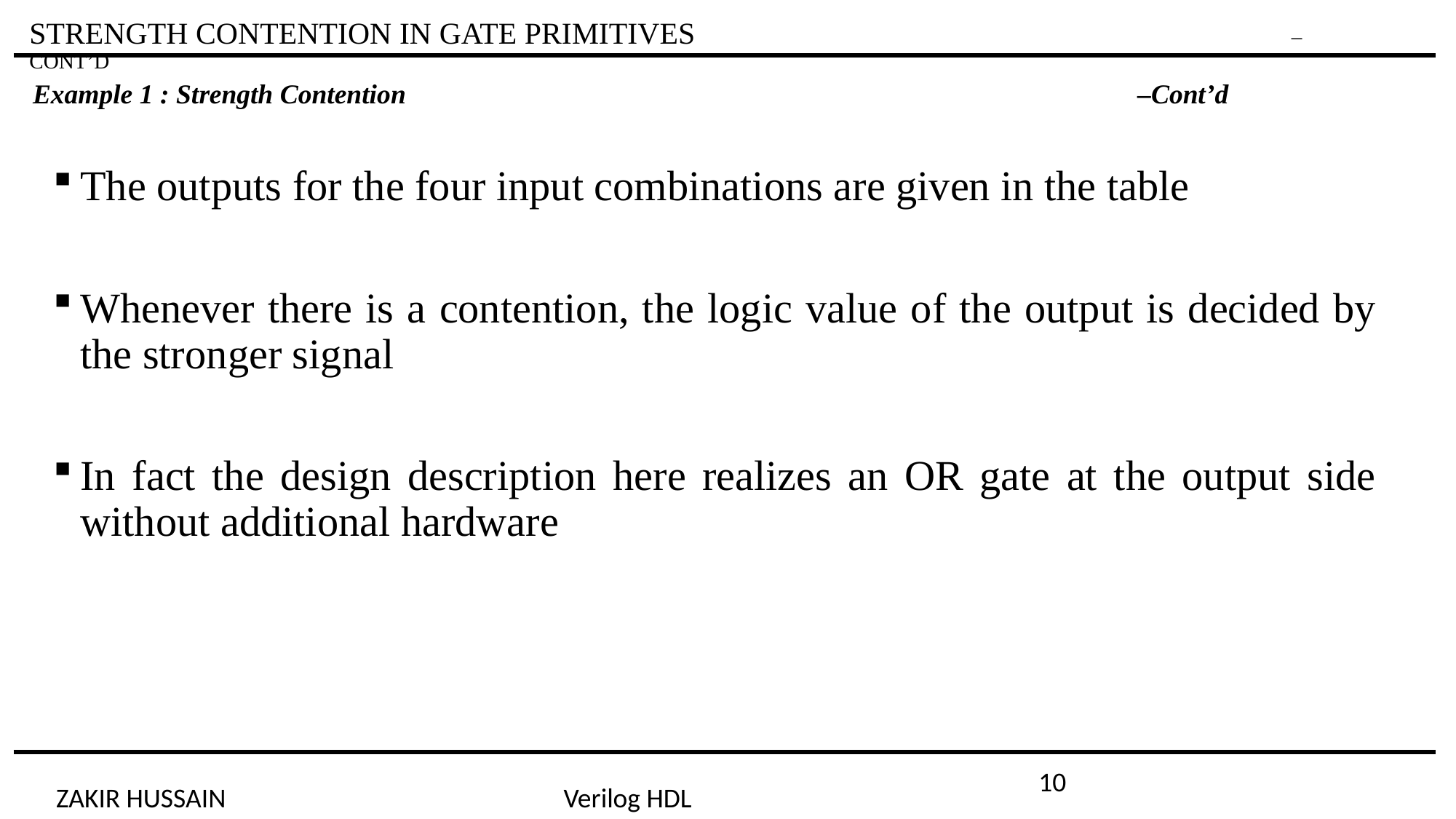

# STRENGTH CONTENTION IN GATE PRIMITIVES                                                                              –CONT’D
Example 1 : Strength Contention                                                                                                          –Cont’d
The outputs for the four input combinations are given in the table

Whenever there is a contention, the logic value of the output is decided by the stronger signal

In fact the design description here realizes an OR gate at the output side without additional hardware
10